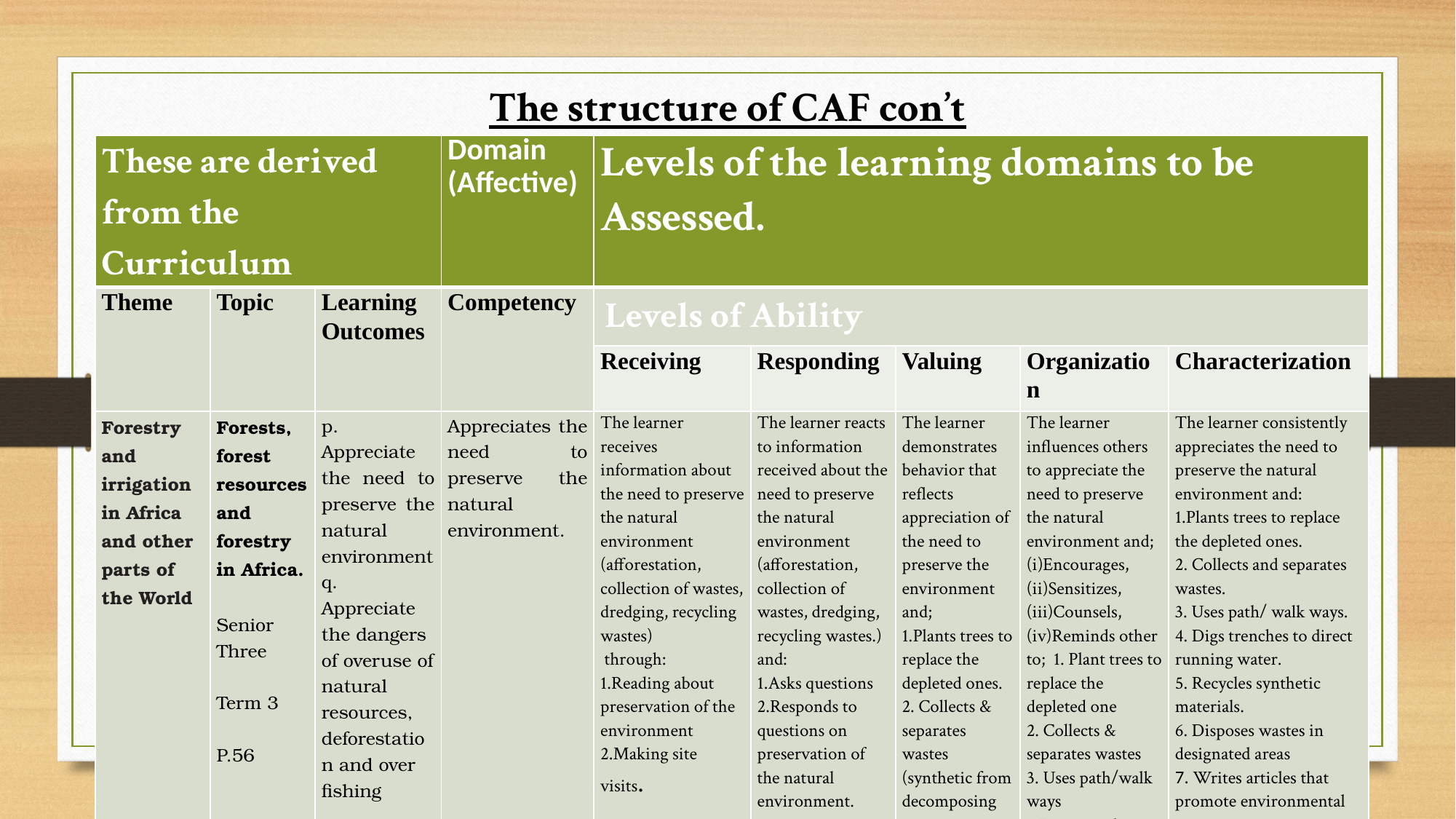

# The structure of CAF con’t
| These are derived from the Curriculum |  |  | Domain (Affective) | Levels of the learning domains to be Assessed. |  |  |  |  |
| --- | --- | --- | --- | --- | --- | --- | --- | --- |
| Theme | Topic | Learning Outcomes | Competency | Levels of Ability |  |  |  |  |
|  |  |  |  | Receiving | Responding | Valuing | Organization | Characterization |
| Forestry and irrigation in Africa and other parts of the World | Forests, forest resources and forestry in Africa.   Senior Three   Term 3   P.56 | p. Appreciate the need to preserve the natural environment q. Appreciate the dangers of overuse of natural resources, deforestation and over fishing | Appreciates the need to preserve the natural environment. | The learner receives information about the need to preserve the natural environment (afforestation, collection of wastes, dredging, recycling wastes) through: 1.Reading about preservation of the environment 2.Making site visits. | The learner reacts to information received about the need to preserve the natural environment (afforestation, collection of wastes, dredging, recycling wastes.) and: 1.Asks questions 2.Responds to questions on preservation of the natural environment. | The learner demonstrates behavior that reflects appreciation of the need to preserve the environment and; 1.Plants trees to replace the depleted ones. 2. Collects & separates wastes (synthetic from decomposing wastes | The learner influences others to appreciate the need to preserve the natural environment and; (i)Encourages, (ii)Sensitizes, (iii)Counsels, (iv)Reminds other to; 1. Plant trees to replace the depleted one 2. Collects & separates wastes 3. Uses path/walk ways 4.Digs trenches to running direct water. | The learner consistently appreciates the need to preserve the natural environment and: 1.Plants trees to replace the depleted ones. 2. Collects and separates wastes. 3. Uses path/ walk ways. 4. Digs trenches to direct running water. 5. Recycles synthetic materials. 6. Disposes wastes in designated areas 7. Writes articles that promote environmental preservation 8. Dredges water sources |